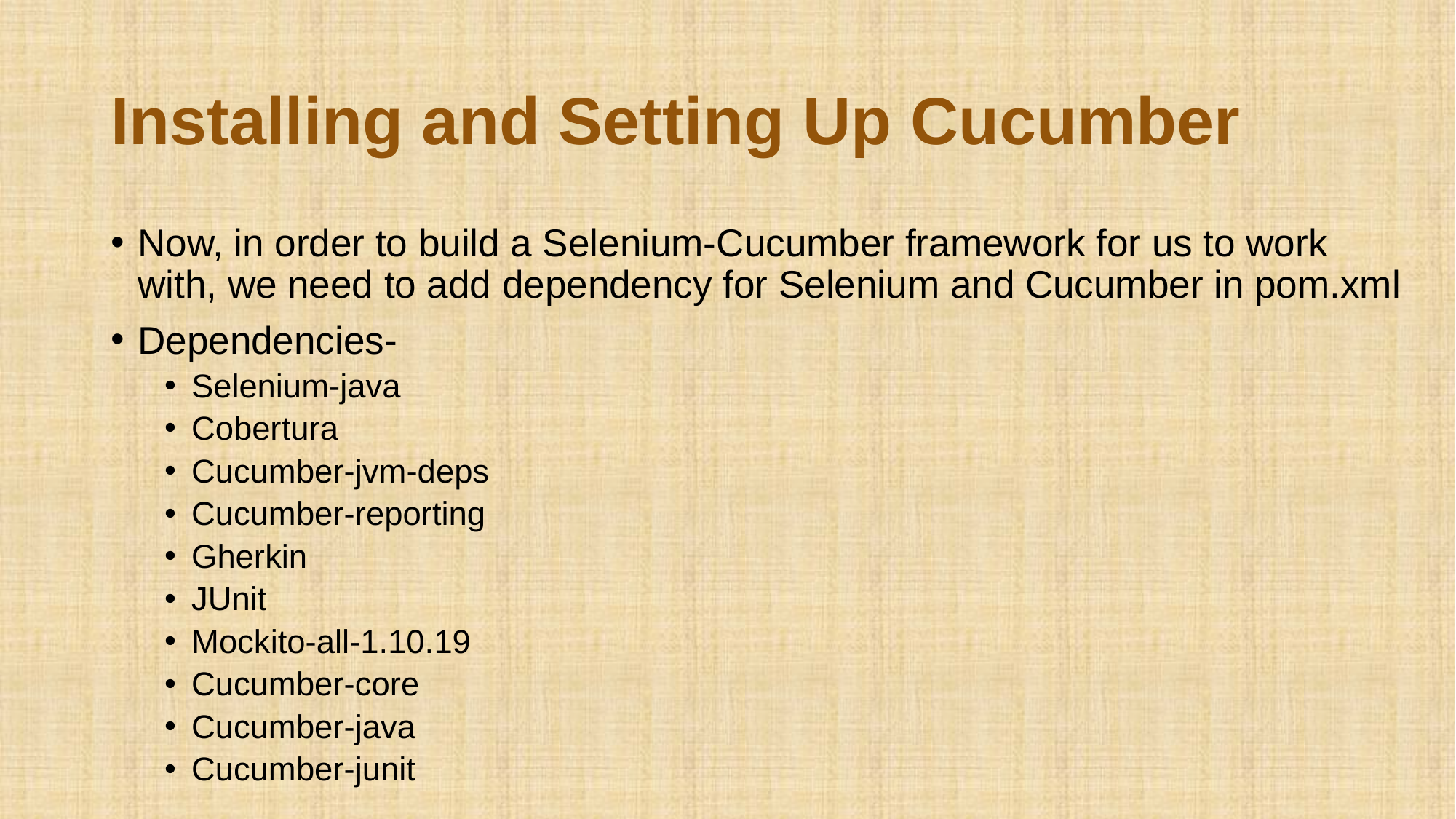

# Installing and Setting Up Cucumber
Now, in order to build a Selenium-Cucumber framework for us to work with, we need to add dependency for Selenium and Cucumber in pom.xml
Dependencies-
Selenium-java
Cobertura
Cucumber-jvm-deps
Cucumber-reporting
Gherkin
JUnit
Mockito-all-1.10.19
Cucumber-core
Cucumber-java
Cucumber-junit